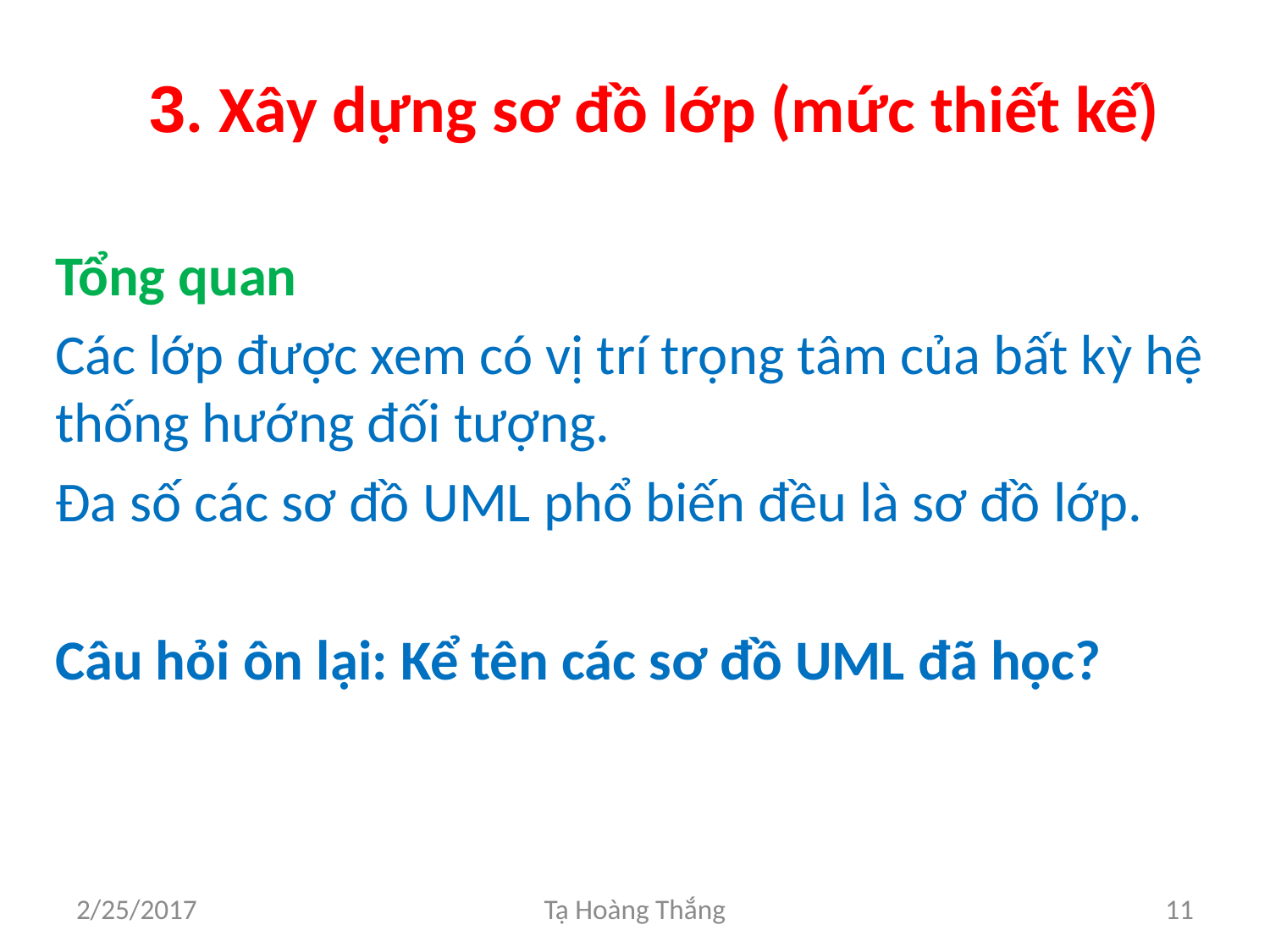

# 3. Xây dựng sơ đồ lớp (mức thiết kế)
Tổng quan
Các lớp được xem có vị trí trọng tâm của bất kỳ hệ thống hướng đối tượng.
Đa số các sơ đồ UML phổ biến đều là sơ đồ lớp.

Câu hỏi ôn lại: Kể tên các sơ đồ UML đã học?

2/25/2017
Tạ Hoàng Thắng
11